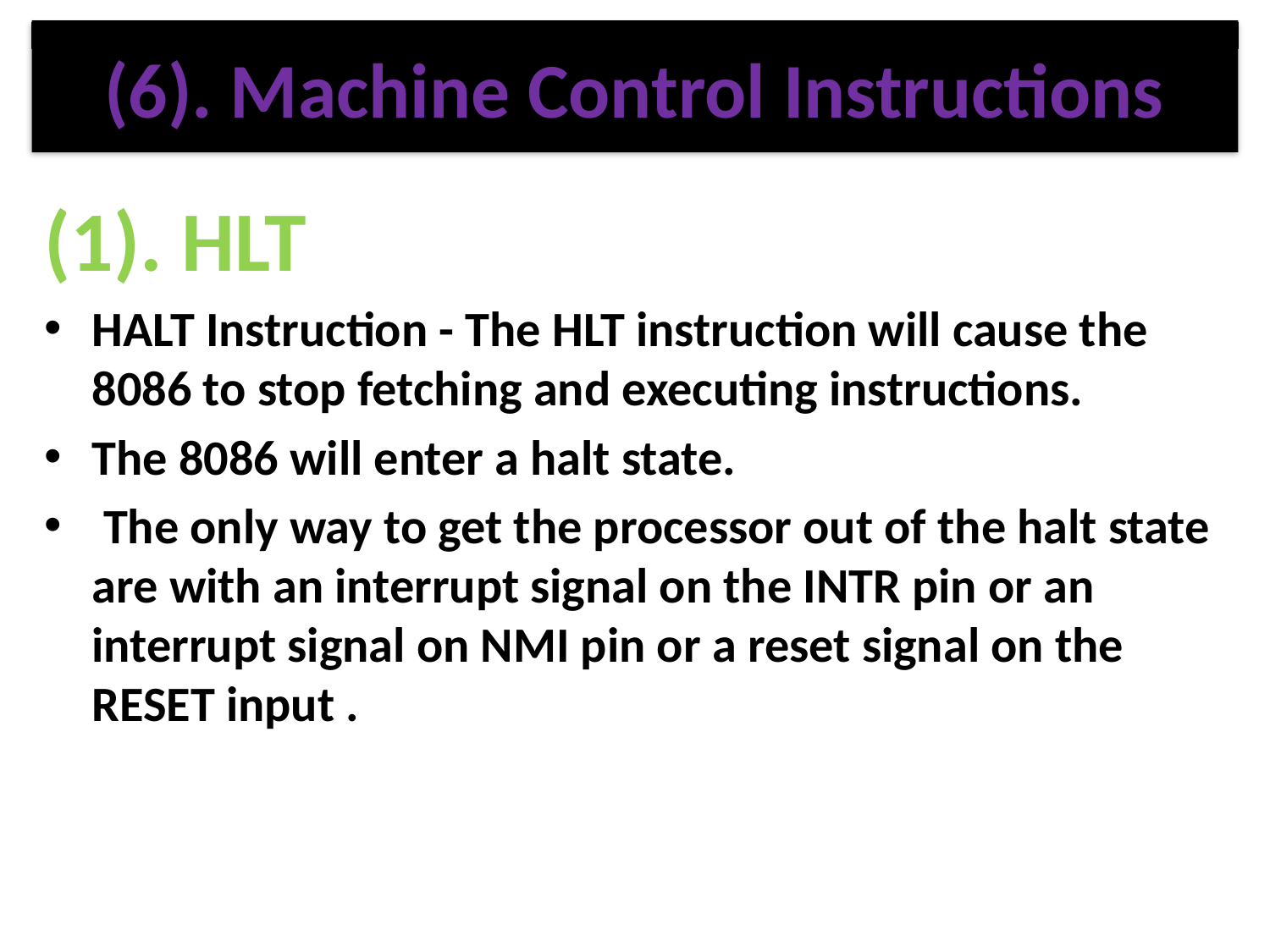

# (6). Machine Control Instructions
(1). HLT
HALT Instruction - The HLT instruction will cause the 8086 to stop fetching and executing instructions.
The 8086 will enter a halt state.
 The only way to get the processor out of the halt state are with an interrupt signal on the INTR pin or an interrupt signal on NMI pin or a reset signal on the RESET input .